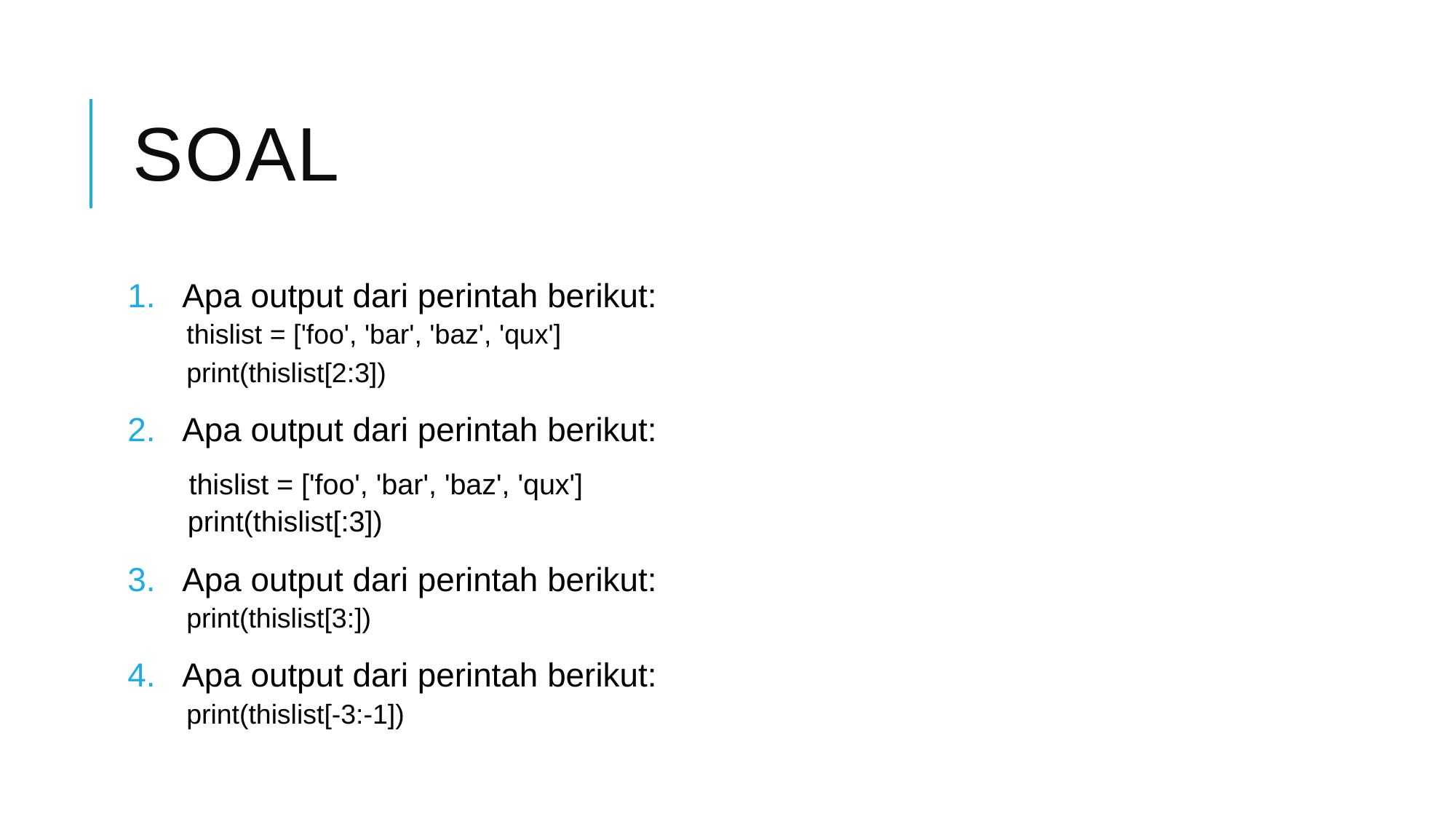

# Soal
Apa output dari perintah berikut:
     thislist = ['foo', 'bar', 'baz', 'qux']
     print(thislist[2:3])
Apa output dari perintah berikut:
thislist = ['foo', 'bar', 'baz', 'qux']
print(thislist[:3])
Apa output dari perintah berikut:
     print(thislist[3:])
Apa output dari perintah berikut:
     print(thislist[-3:-1])